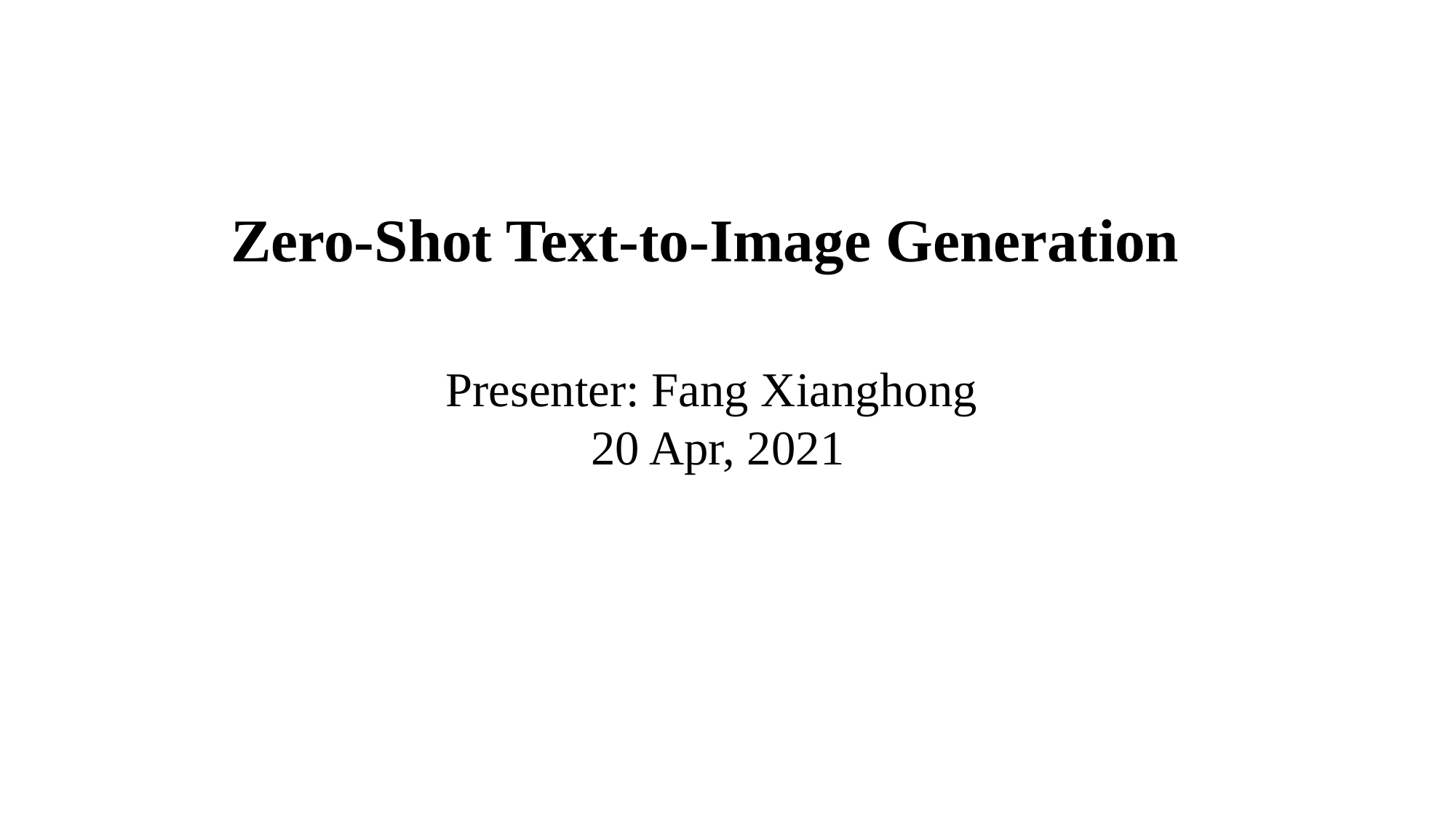

Zero-Shot Text-to-Image Generation
Presenter: Fang Xianghong
20 Apr, 2021